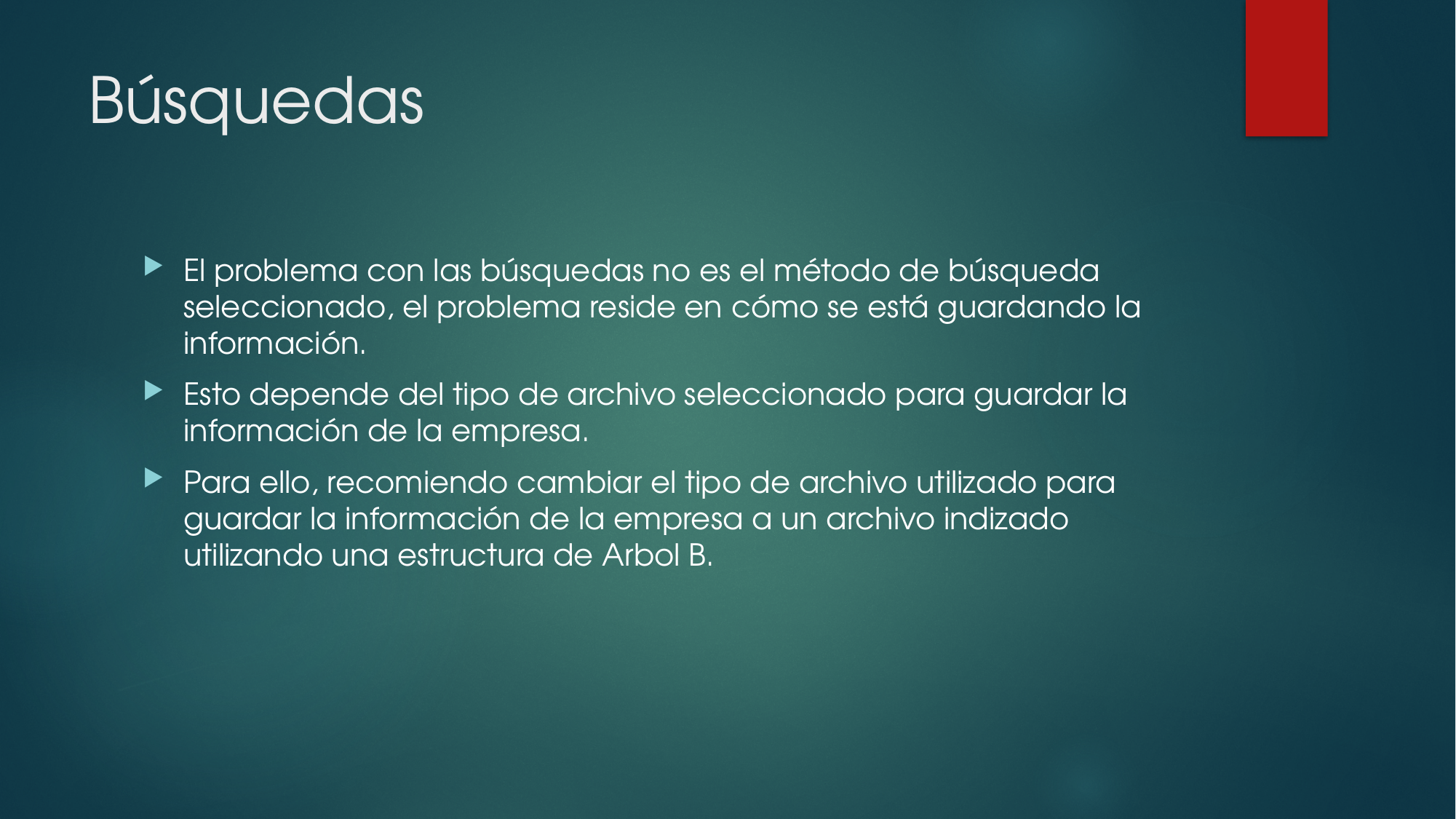

# Búsquedas
El problema con las búsquedas no es el método de búsqueda seleccionado, el problema reside en cómo se está guardando la información.
Esto depende del tipo de archivo seleccionado para guardar la información de la empresa.
Para ello, recomiendo cambiar el tipo de archivo utilizado para guardar la información de la empresa a un archivo indizado utilizando una estructura de Arbol B.